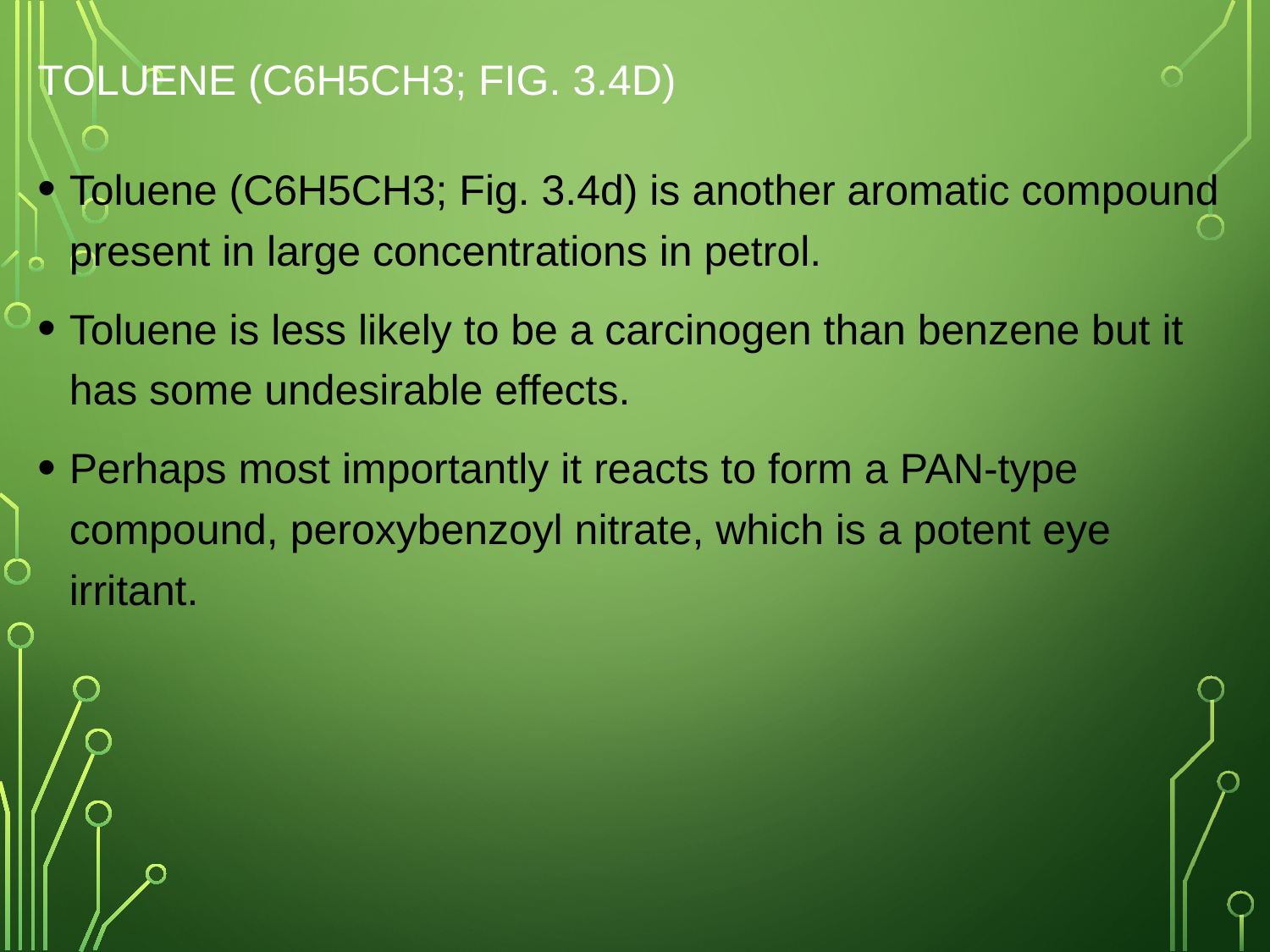

# Toluene (C6H5CH3; Fig. 3.4d)
Toluene (C6H5CH3; Fig. 3.4d) is another aromatic compound present in large concentrations in petrol.
Toluene is less likely to be a carcinogen than benzene but it has some undesirable effects.
Perhaps most importantly it reacts to form a PAN-type compound, peroxybenzoyl nitrate, which is a potent eye irritant.